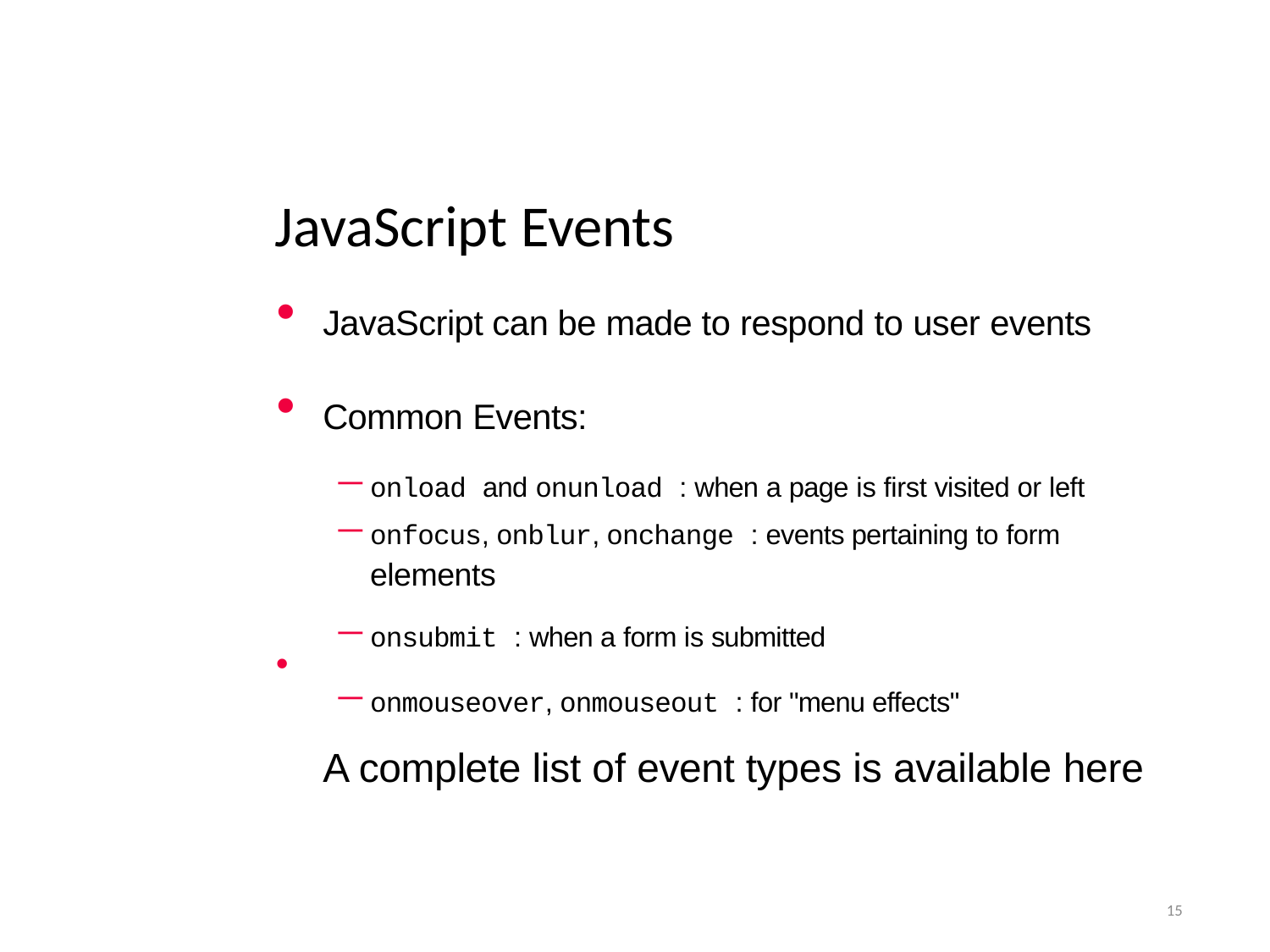

# JavaScript Events
JavaScript can be made to respond to user events
Common Events:
onload and onunload : when a page is first visited or left
onfocus, onblur, onchange : events pertaining to form  elements
onsubmit : when a form is submitted
onmouseover, onmouseout : for "menu effects"
A complete list of event types is available here
•
15